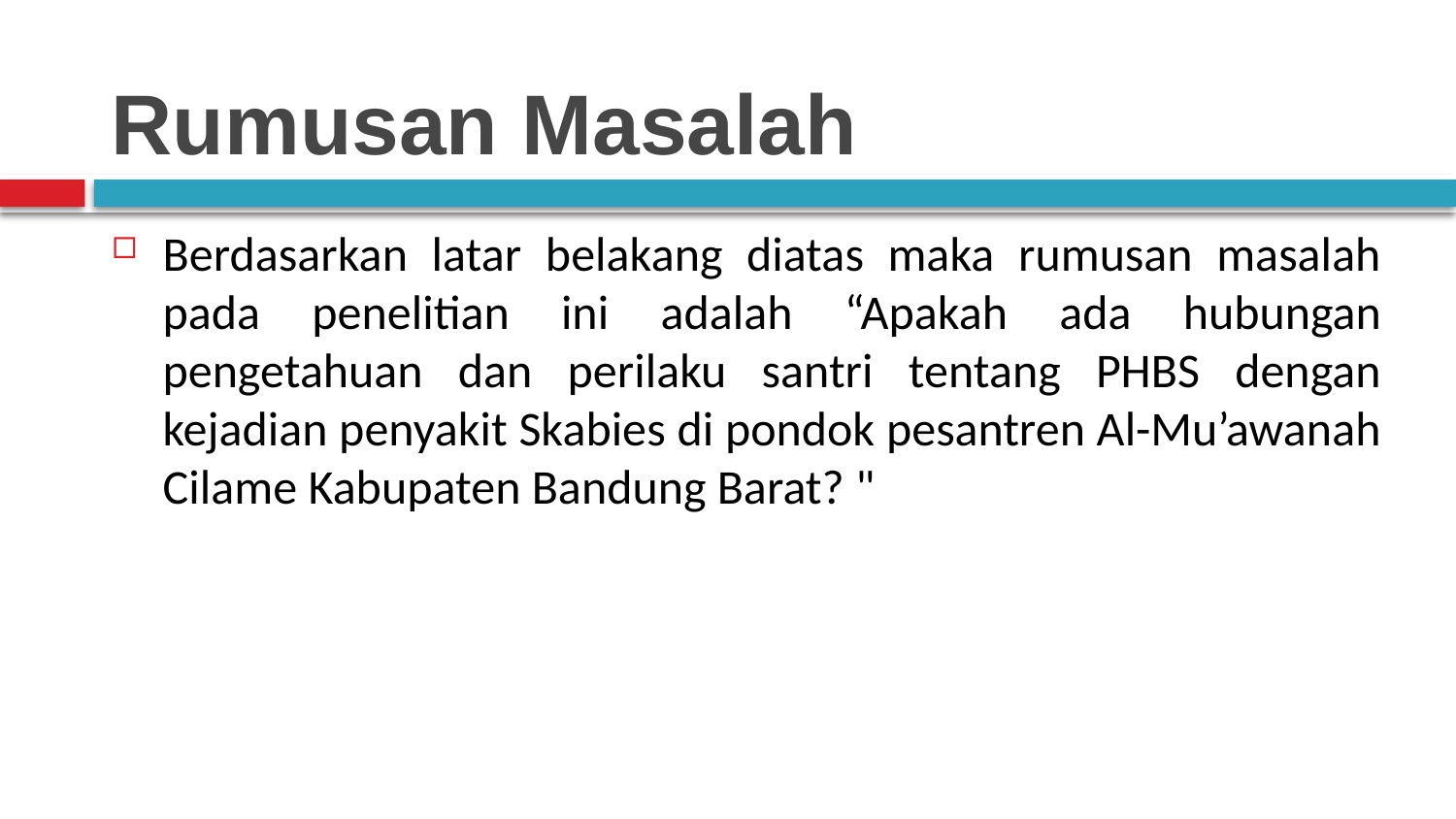

# Rumusan Masalah
Berdasarkan latar belakang diatas maka rumusan masalah pada penelitian ini adalah “Apakah ada hubungan pengetahuan dan perilaku santri tentang PHBS dengan kejadian penyakit Skabies di pondok pesantren Al-Mu’awanah Cilame Kabupaten Bandung Barat? "